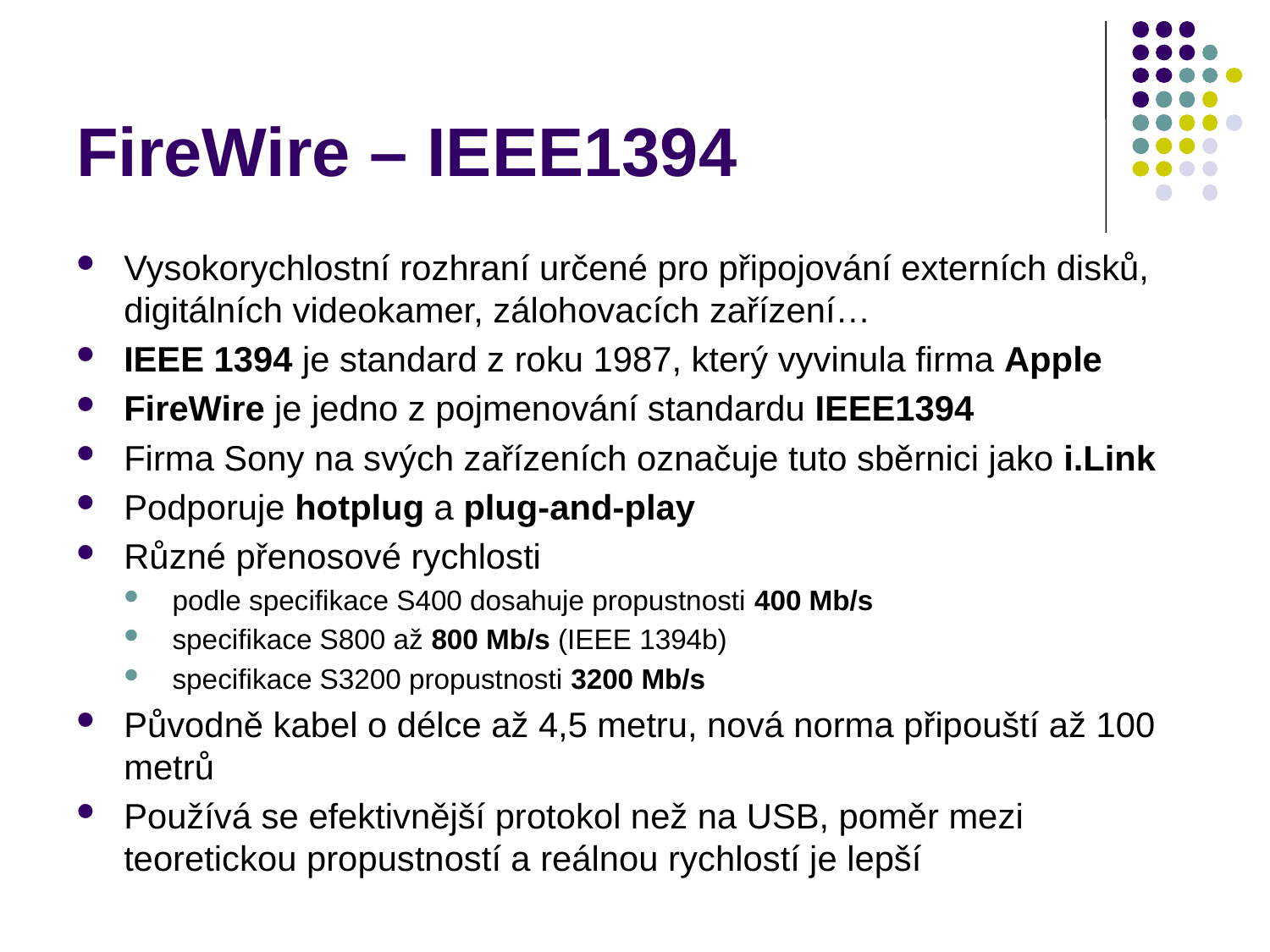

# FireWire – IEEE1394
Vysokorychlostní rozhraní určené pro připojování externích disků, digitálních videokamer, zálohovacích zařízení…
IEEE 1394 je standard z roku 1987, který vyvinula firma Apple
FireWire je jedno z pojmenování standardu IEEE1394
Firma Sony na svých zařízeních označuje tuto sběrnici jako i.Link
Podporuje hotplug a plug-and-play
Různé přenosové rychlosti
podle speciﬁkace S400 dosahuje propustnosti 400 Mb/s
speciﬁkace S800 až 800 Mb/s (IEEE 1394b)
speciﬁkace S3200 propustnosti 3200 Mb/s
Původně kabel o délce až 4,5 metru, nová norma připouští až 100 metrů
Používá se efektivnější protokol než na USB, poměr mezi teoretickou propustností a reálnou rychlostí je lepší